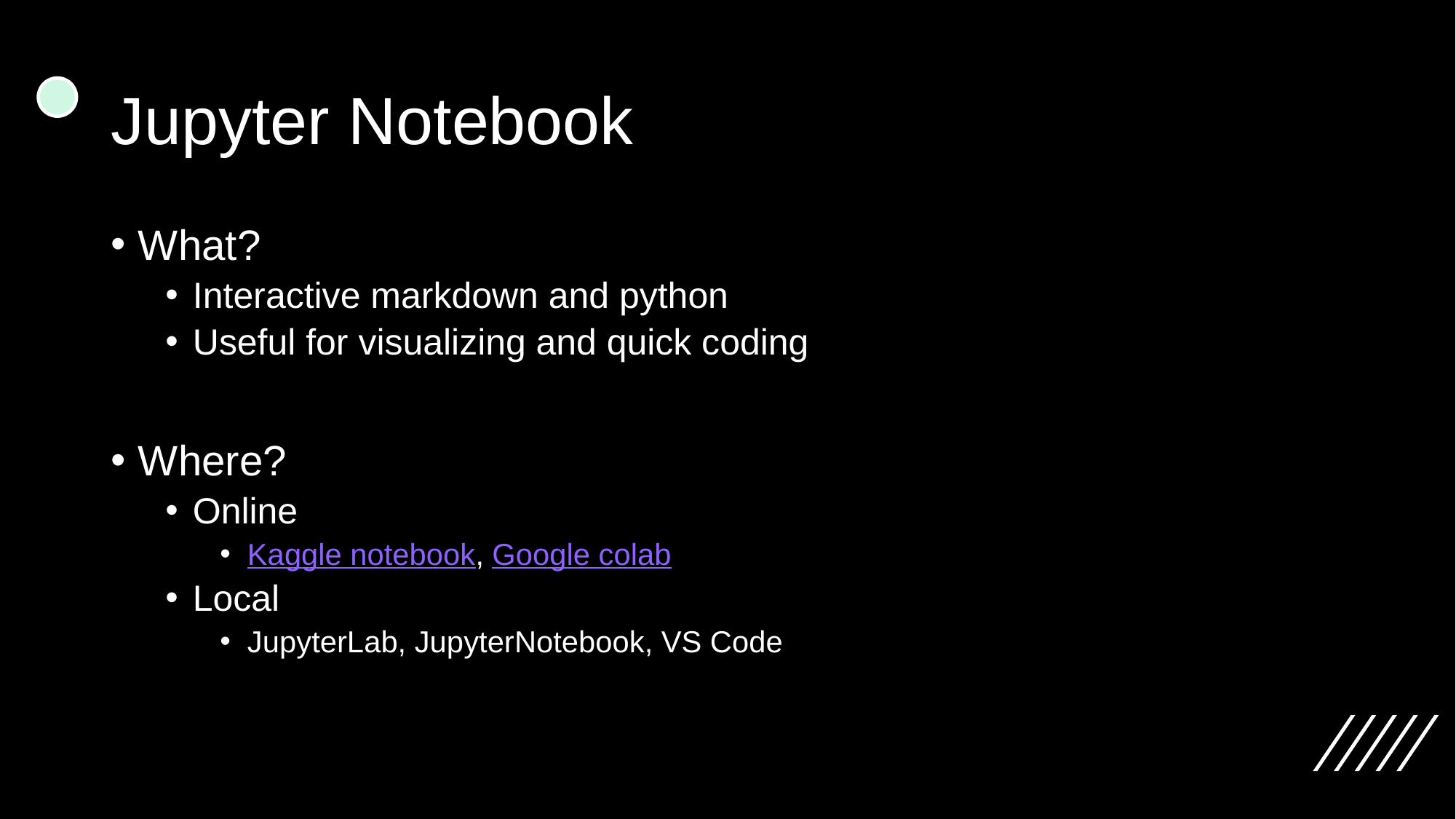

# Jupyter Notebook
What?
Interactive markdown and python
Useful for visualizing and quick coding

Where?
Online
Kaggle notebook, Google colab
Local
JupyterLab, JupyterNotebook, VS Code